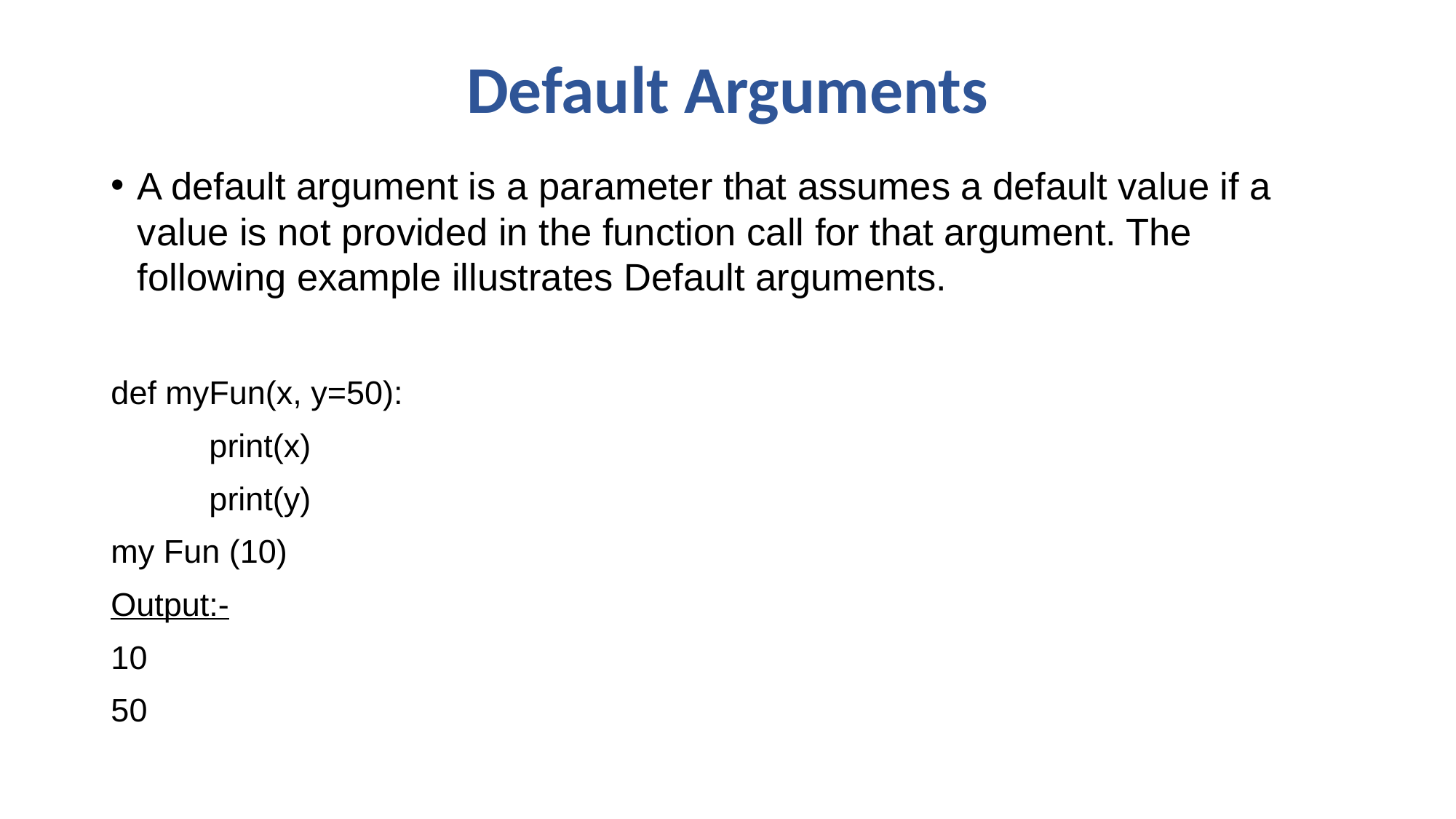

# Default Arguments
A default argument is a parameter that assumes a default value if a value is not provided in the function call for that argument. The following example illustrates Default arguments.

def myFun(x, y=50):
	print(x)
	print(y)
my Fun (10)
Output:-
10
50